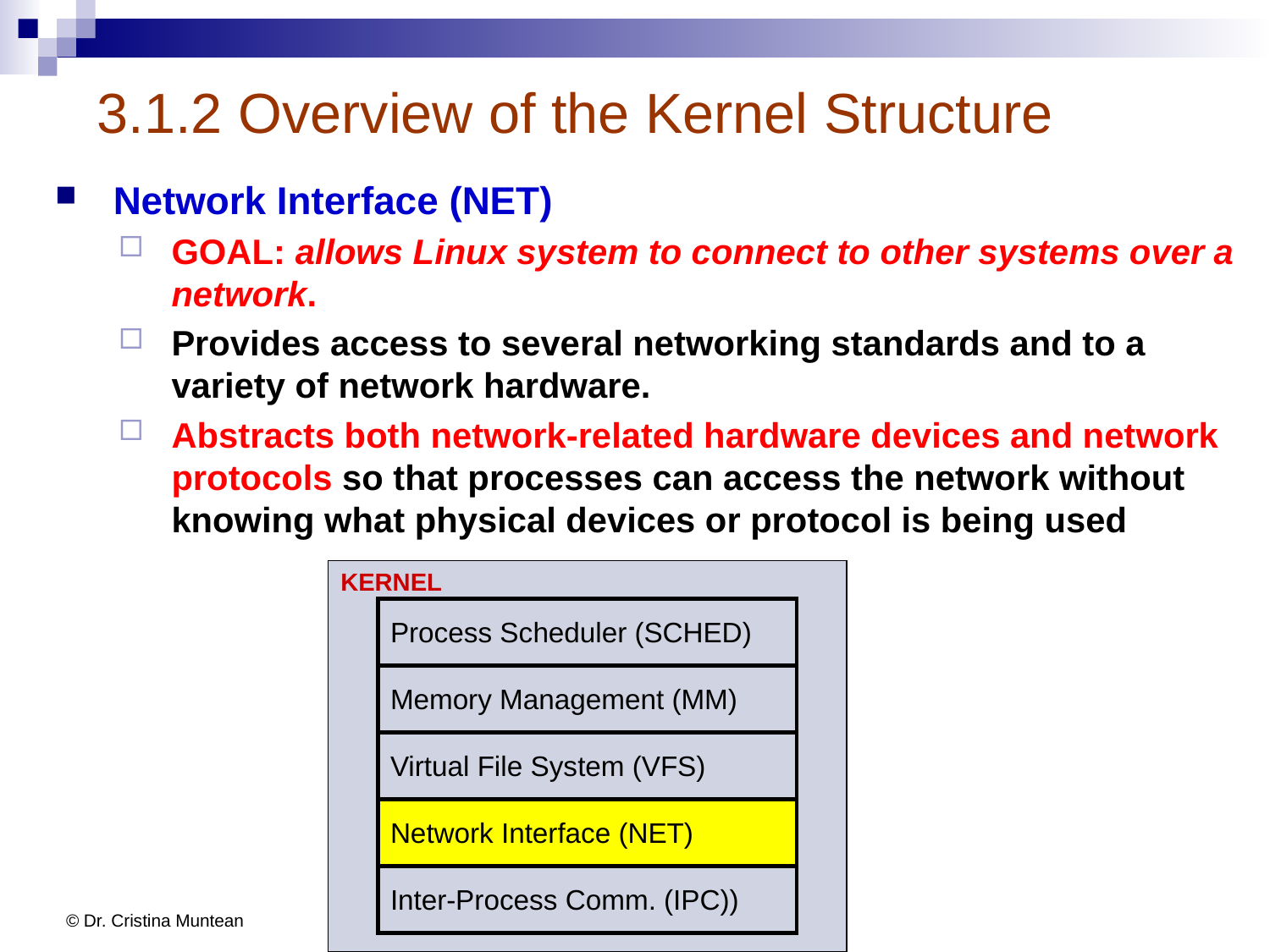

# 3.1.2 Overview of the Kernel Structure
Network Interface (NET)
GOAL: allows Linux system to connect to other systems over a network.
Provides access to several networking standards and to a variety of network hardware.
Abstracts both network-related hardware devices and network protocols so that processes can access the network without knowing what physical devices or protocol is being used

KERNEL

Process Scheduler (SCHED)

Memory Management (MM)

Virtual File System (VFS)

Network Interface (NET)

Inter-Process Comm. (IPC))